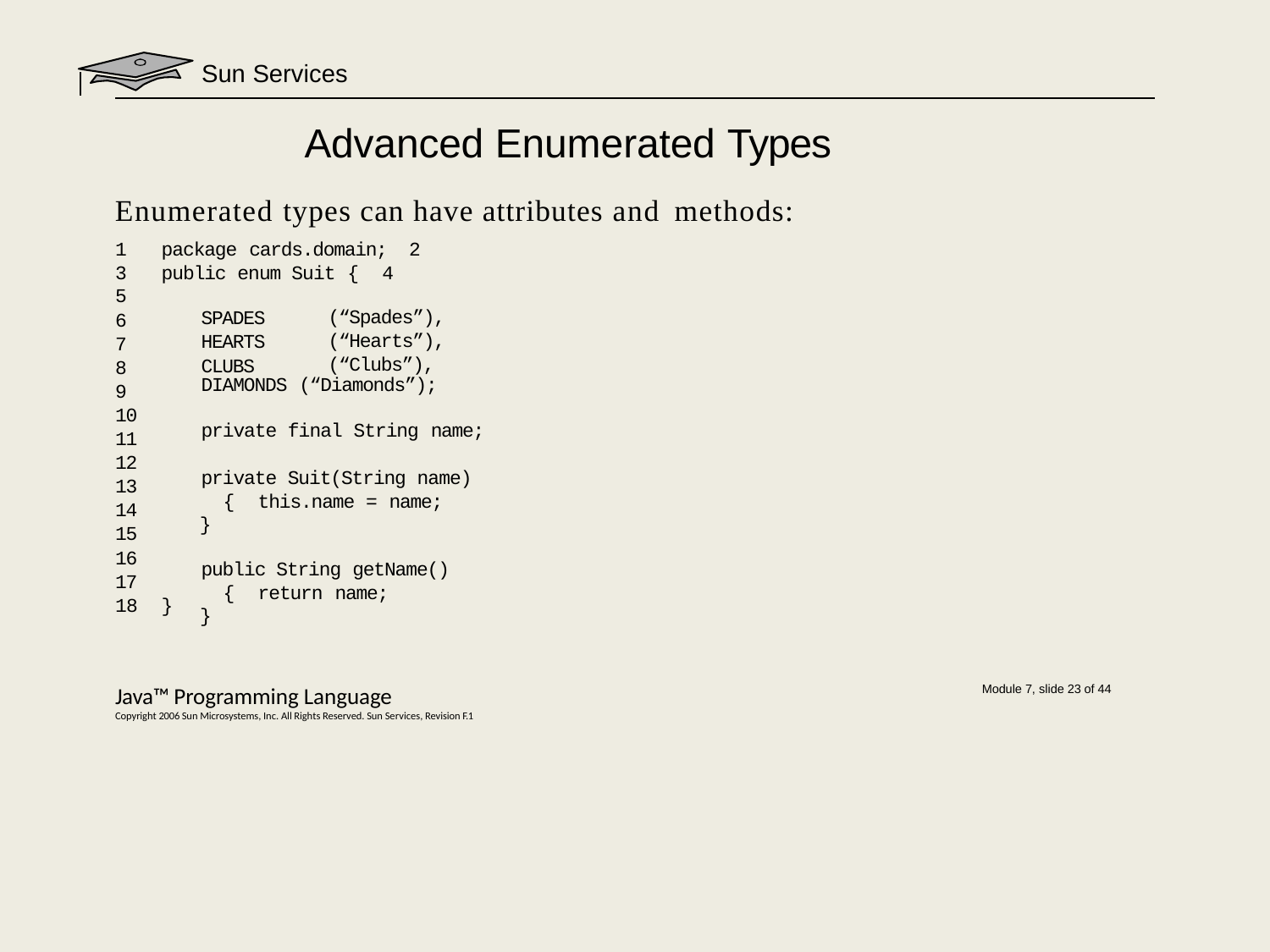

Sun Services

# Advanced Enumerated Types
Enumerated types can have attributes and methods:
1	package cards.domain;  2
3	public enum Suit {  4
5
6
7
8
9
10
11
12
13
14
15
16
17
18	}
SPADES  HEARTS  CLUBS
(“Spades”),
(“Hearts”),
(“Clubs”),
DIAMONDS (“Diamonds”);
private final String name;
private Suit(String name) {  this.name = name;
}
public String getName() {  return name;
}
Java™ Programming Language
Copyright 2006 Sun Microsystems, Inc. All Rights Reserved. Sun Services, Revision F.1
Module 7, slide 23 of 44